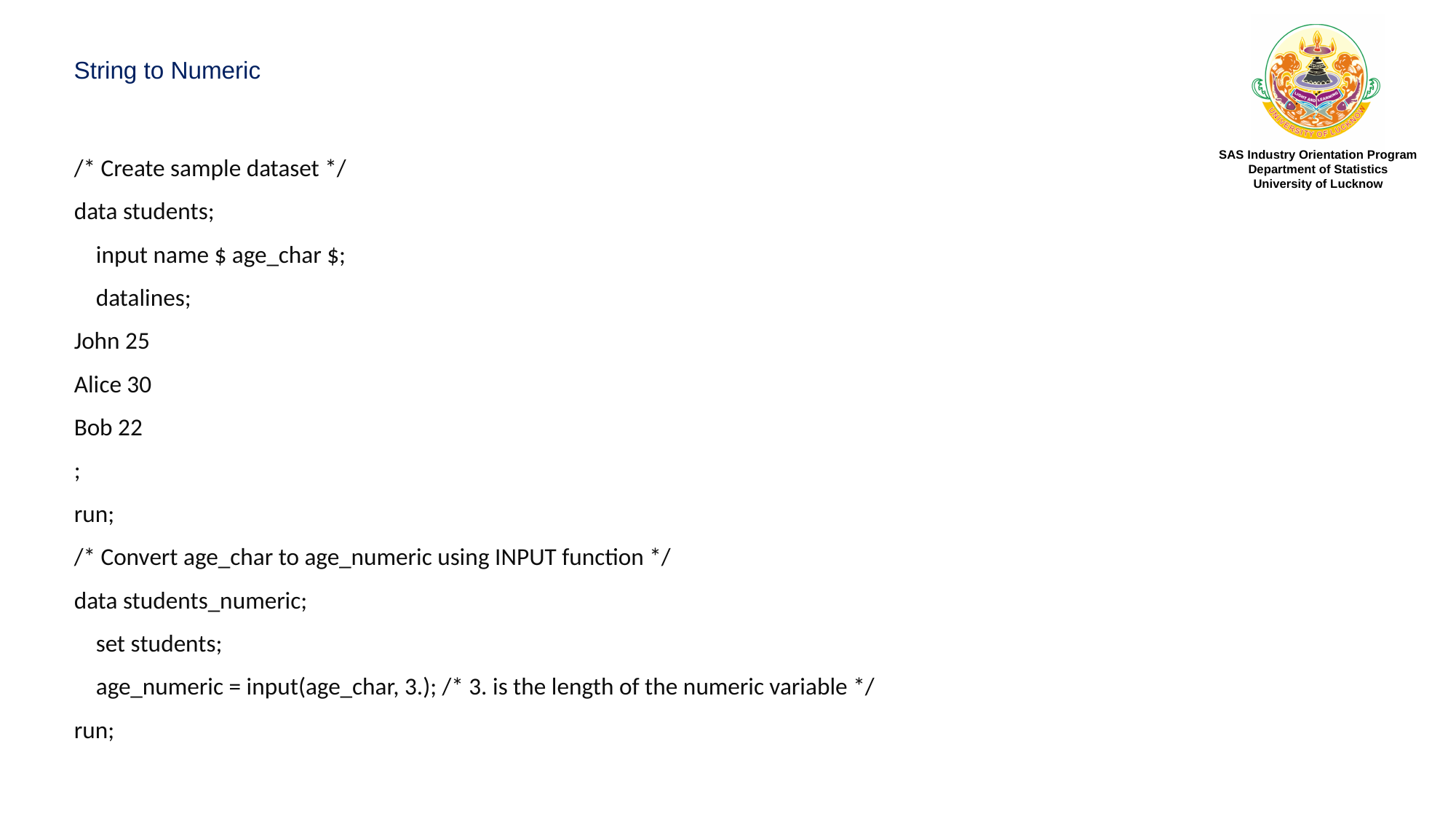

String to Numeric
/* Create sample dataset */
data students;
    input name $ age_char $;
    datalines;
John 25
Alice 30
Bob 22
;
run;
/* Convert age_char to age_numeric using INPUT function */
data students_numeric;
    set students;
    age_numeric = input(age_char, 3.); /* 3. is the length of the numeric variable */
run;